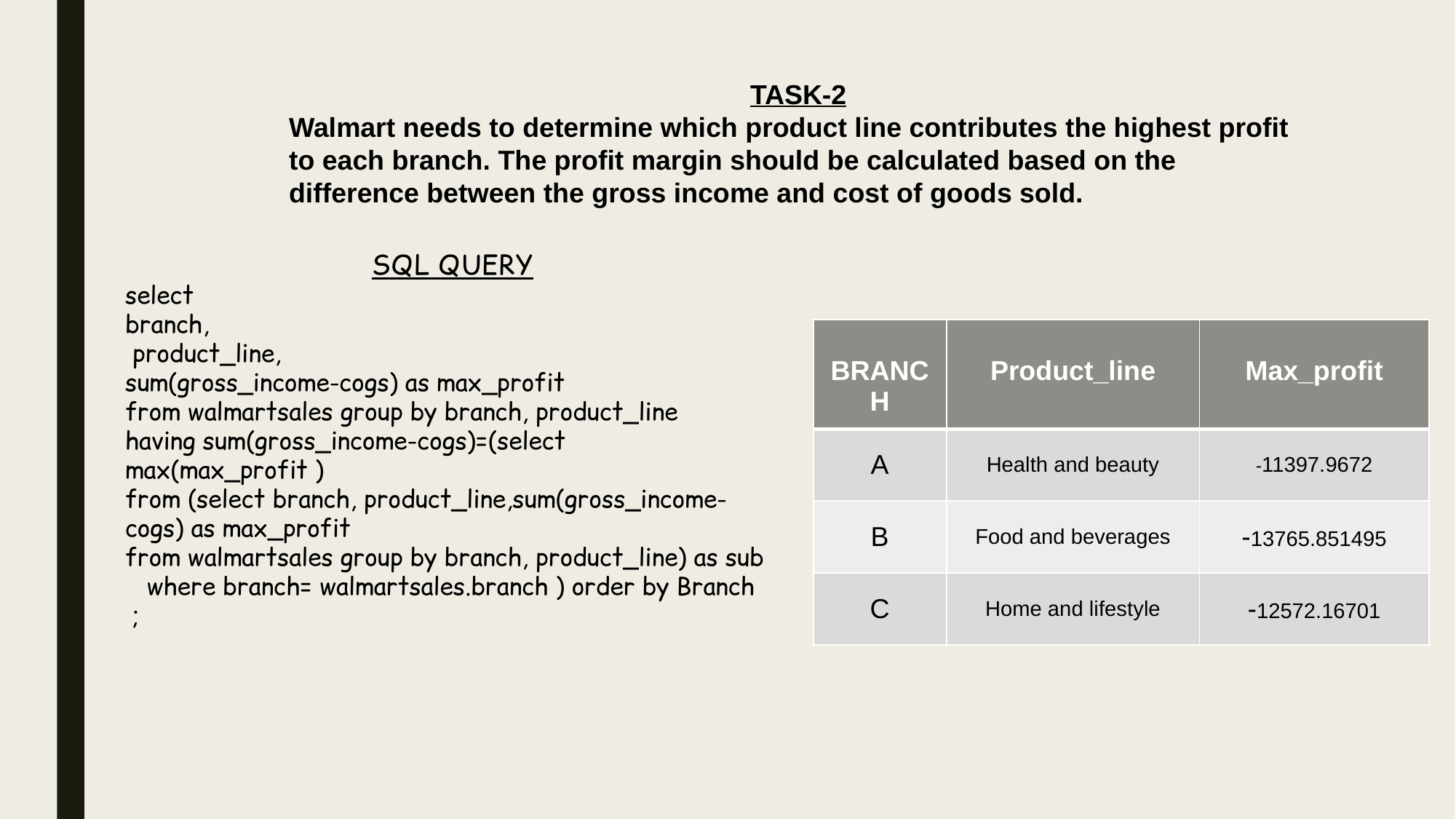

TASK-2
Walmart needs to determine which product line contributes the highest profit to each branch. The profit margin should be calculated based on the difference between the gross income and cost of goods sold.
 SQL QUERY
select
branch,
 product_line,
sum(gross_income-cogs) as max_profit
from walmartsales group by branch, product_line    having sum(gross_income-cogs)=(select max(max_profit )
from (select branch, product_line,sum(gross_income-cogs) as max_profit
from walmartsales group by branch, product_line) as sub    where branch= walmartsales.branch ) order by Branch    ;
| BRANCH | Product\_line | Max\_profit |
| --- | --- | --- |
| A | Health and beauty | -11397.9672 |
| B | Food and beverages | -13765.851495 |
| C | Home and lifestyle | -12572.16701 |